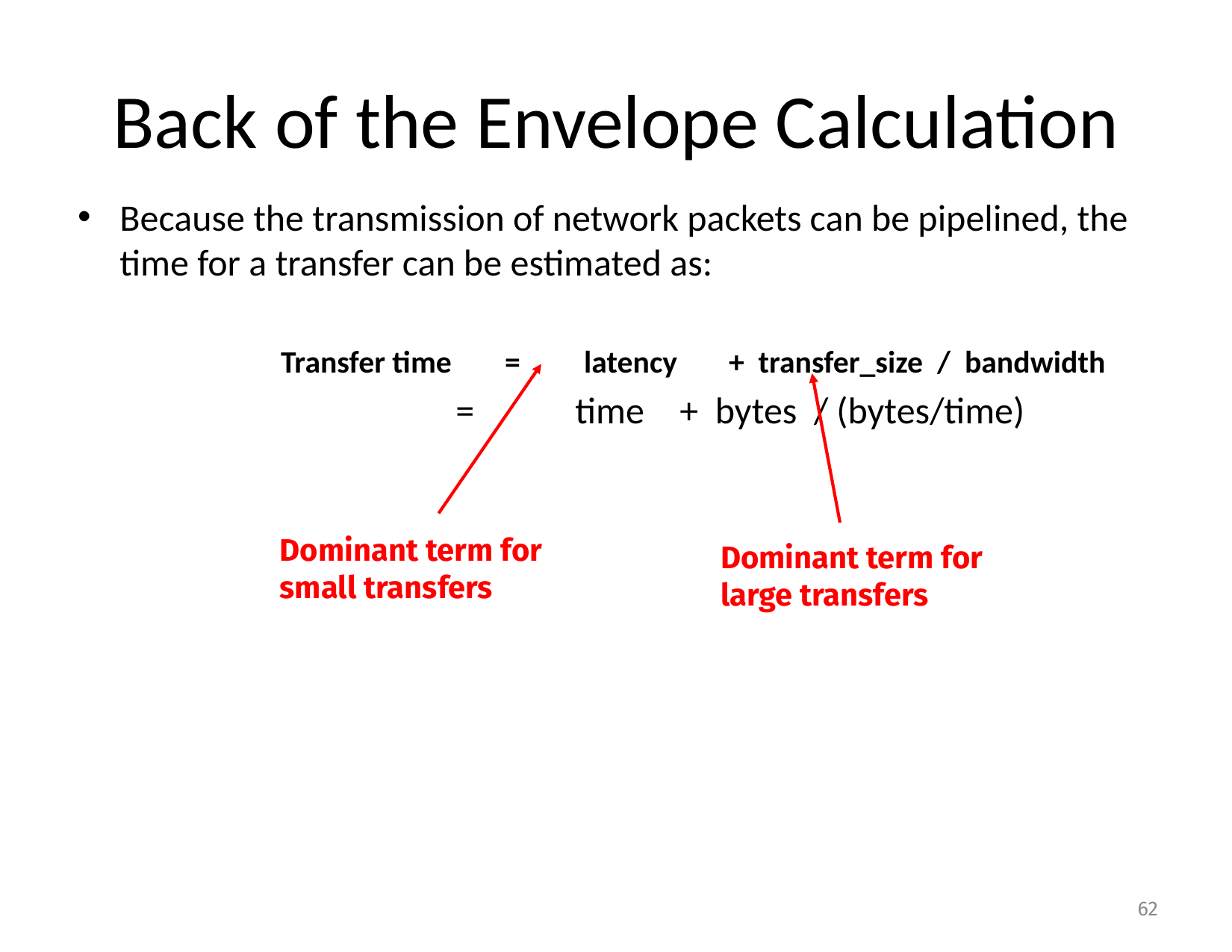

# Back of the Envelope Calculation
Because the transmission of network packets can be pipelined, the time for a transfer can be estimated as:

		Transfer time 	=         latency 	+  transfer_size  /  bandwidth
				=            time 	+  bytes  / (bytes/time)

Dominant term for
small transfers
Dominant term for
large transfers
62